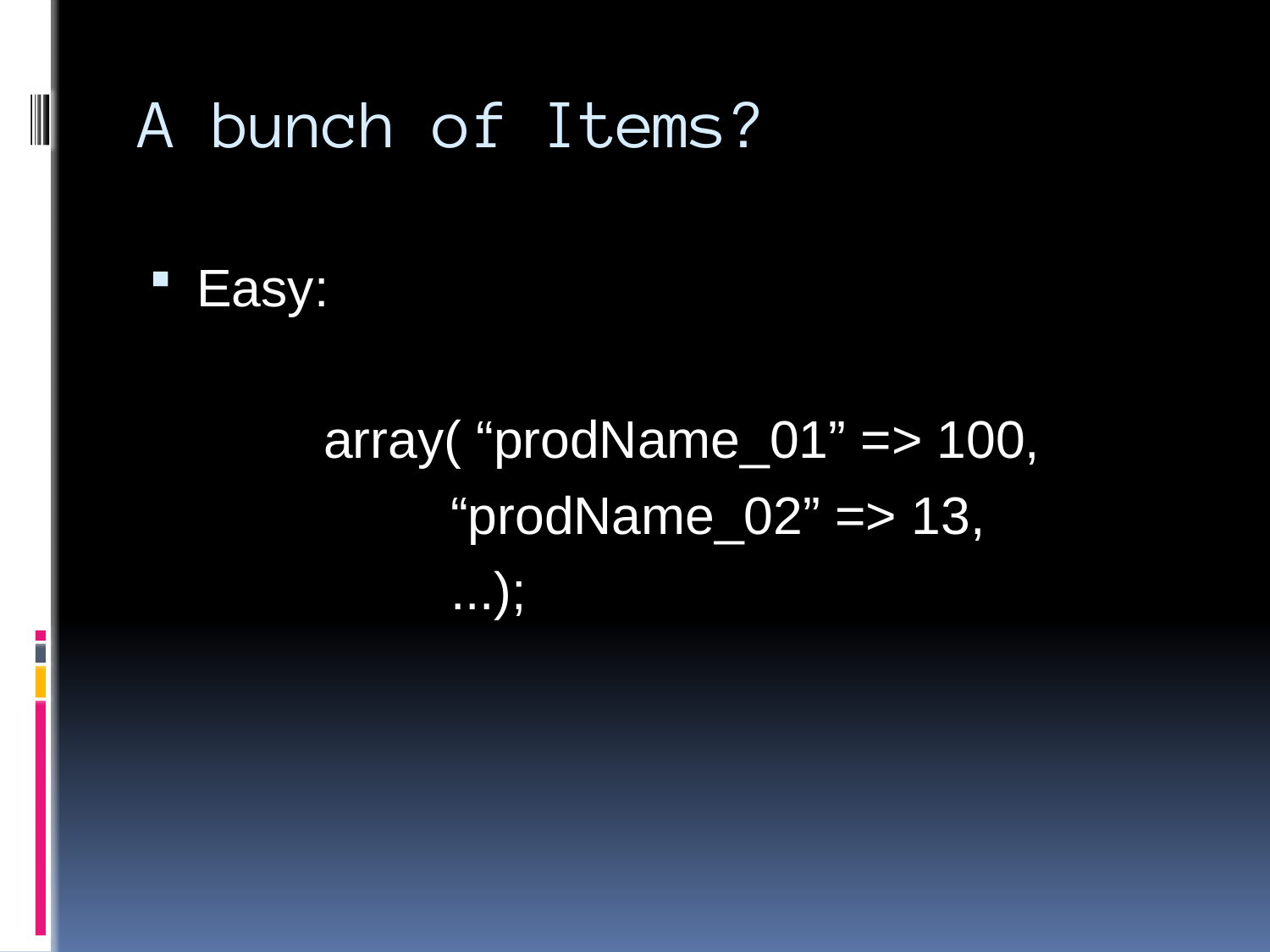

# A bunch of Items?
Easy:

		array( “prodName_01” => 100,
			“prodName_02” => 13,
			...);